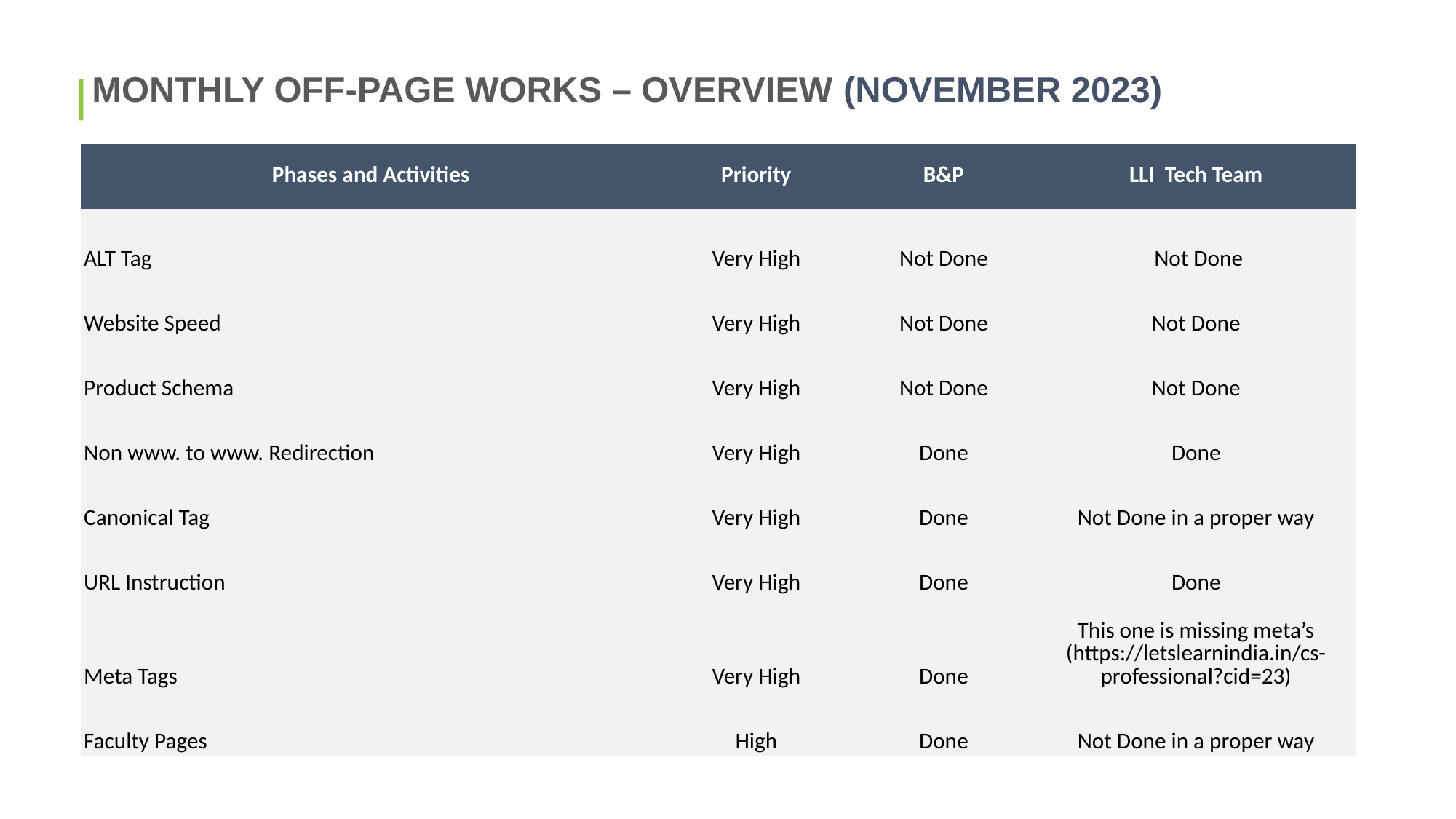

# MONTHLY OFF-PAGE WORKS – OVERVIEW (NOVEMBER 2023)
| Phases and Activities | Priority | B&P | LLI Tech Team |
| --- | --- | --- | --- |
| ALT Tag | Very High | Not Done | Not Done |
| Website Speed | Very High | Not Done | Not Done |
| Product Schema | Very High | Not Done | Not Done |
| Non www. to www. Redirection | Very High | Done | Done |
| Canonical Tag | Very High | Done | Not Done in a proper way |
| URL Instruction | Very High | Done | Done |
| Meta Tags | Very High | Done | This one is missing meta’s (https://letslearnindia.in/cs-professional?cid=23) |
| Faculty Pages | High | Done | Not Done in a proper way |